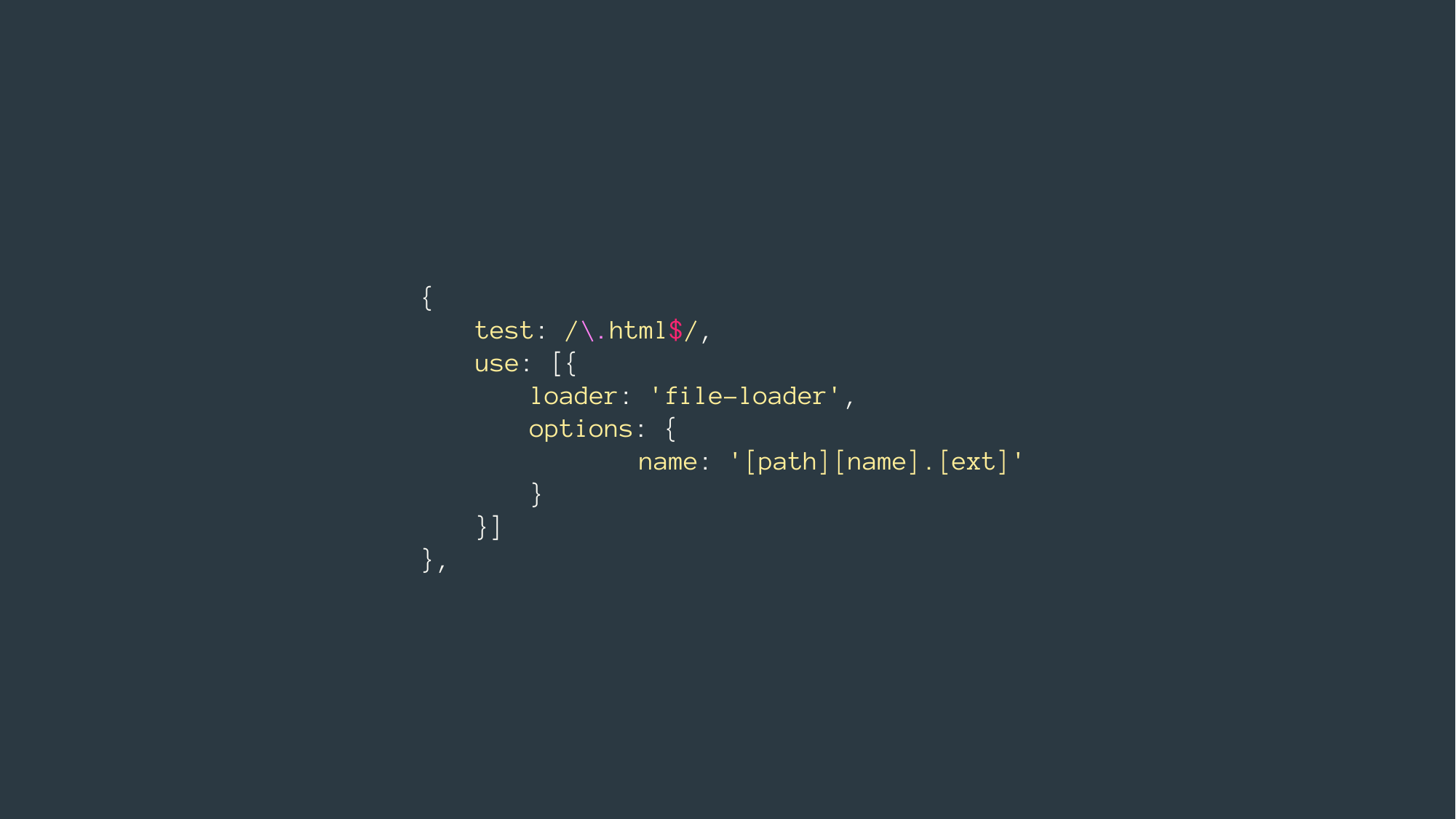

{
test: /\.html$/,
use: [{
loader: 'file-loader',
options: {
	name: '[path][name].[ext]'
}
}]
},